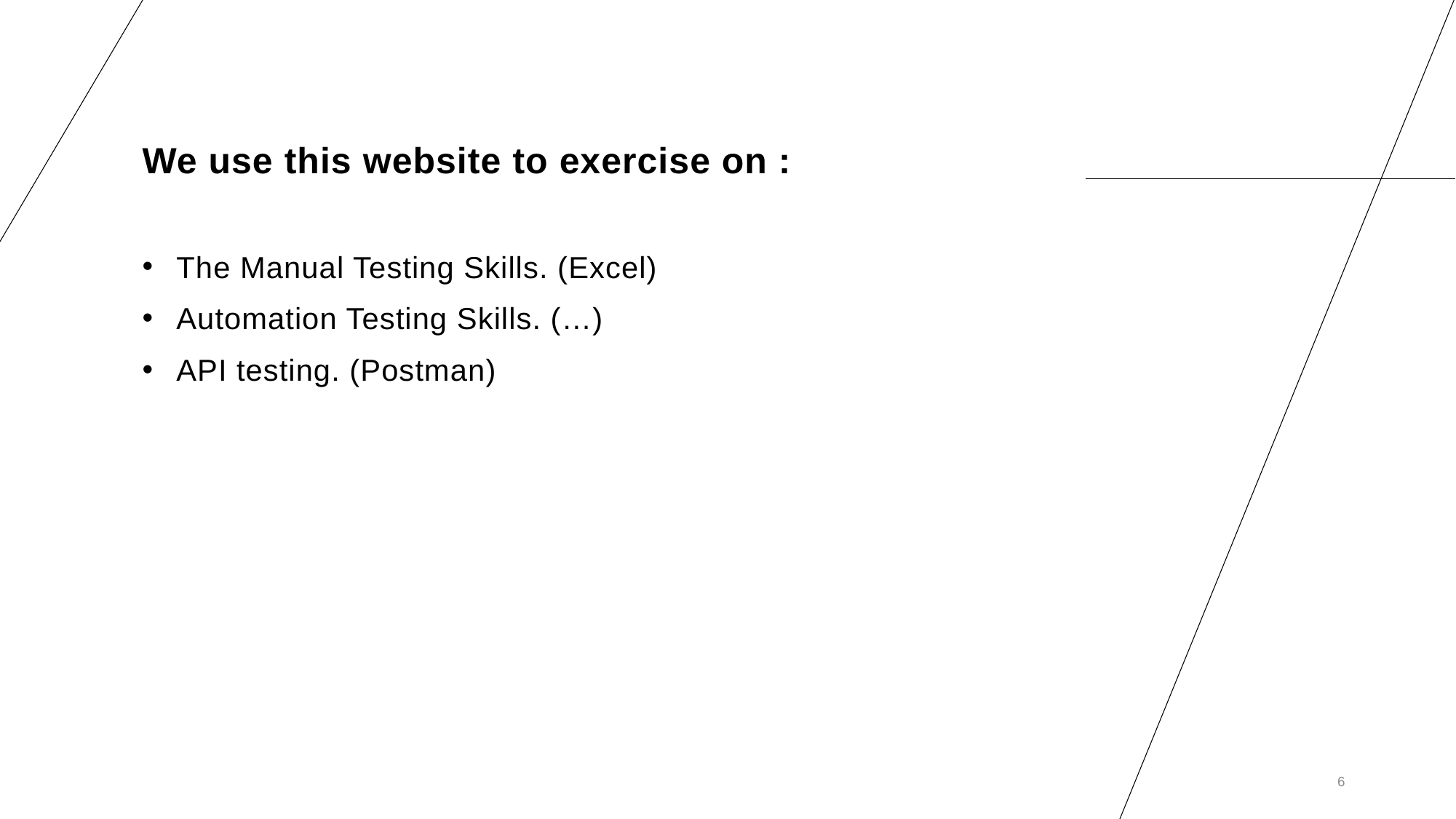

We use this website to exercise on :

The Manual Testing Skills. (Excel)
Automation Testing Skills. (…)
API testing. (Postman)

6